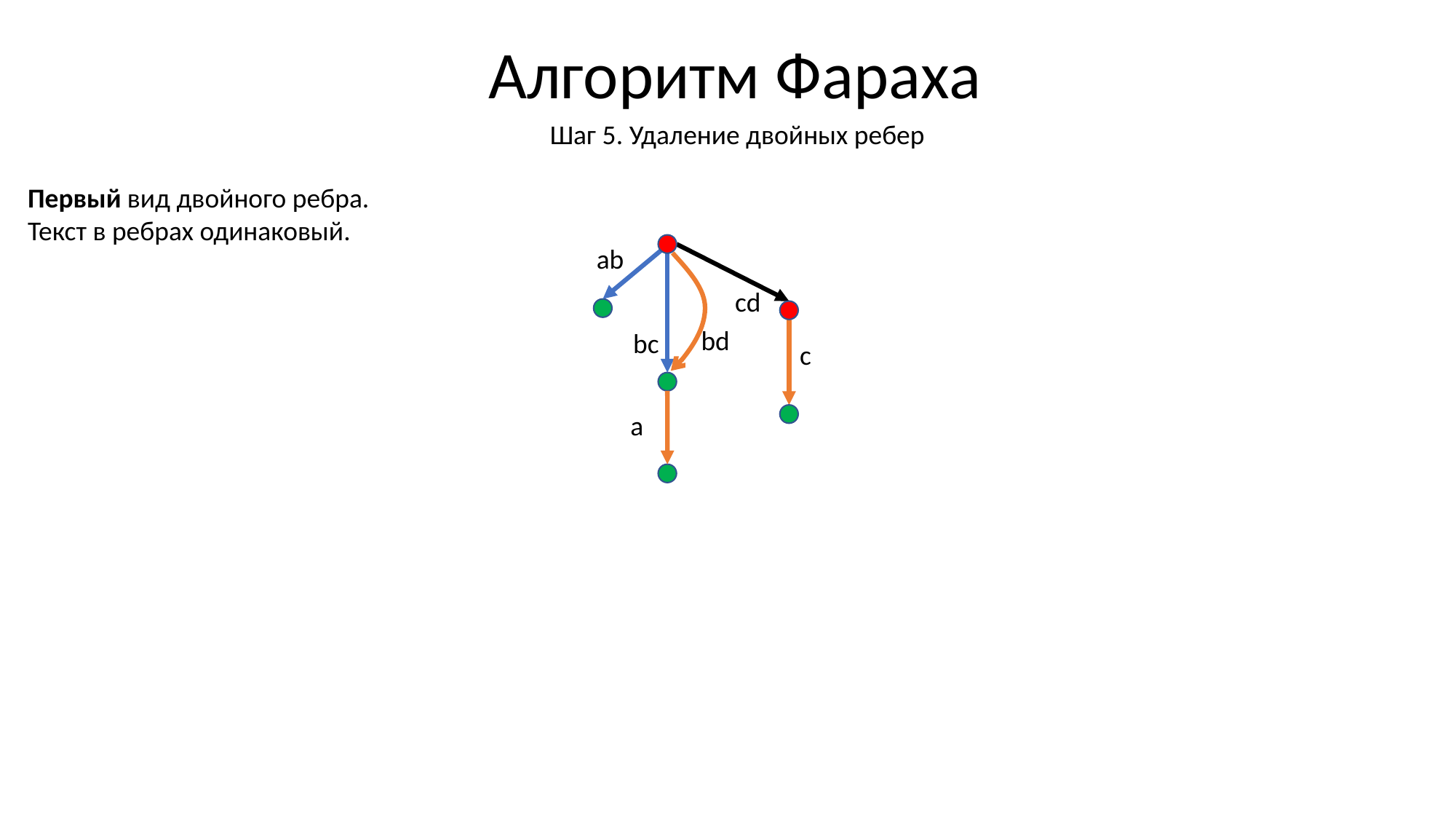

# Алгоритм Фараха
Шаг 5. Удаление двойных ребер
Первый вид двойного ребра.
Текст в ребрах одинаковый.

ab

cd

bd
bc
c

a